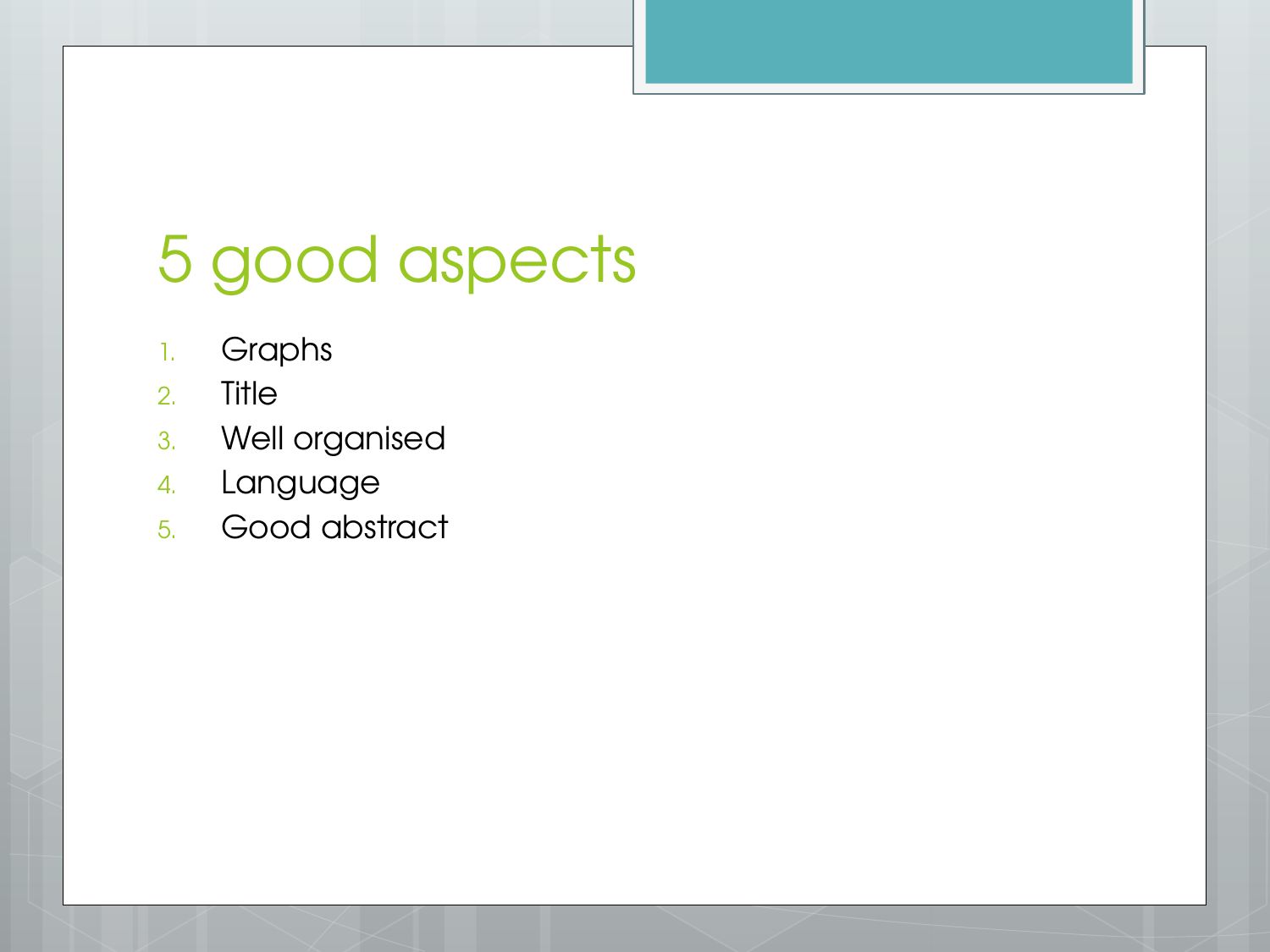

# 5 good aspects
Graphs
Title
Well organised
Language
Good abstract